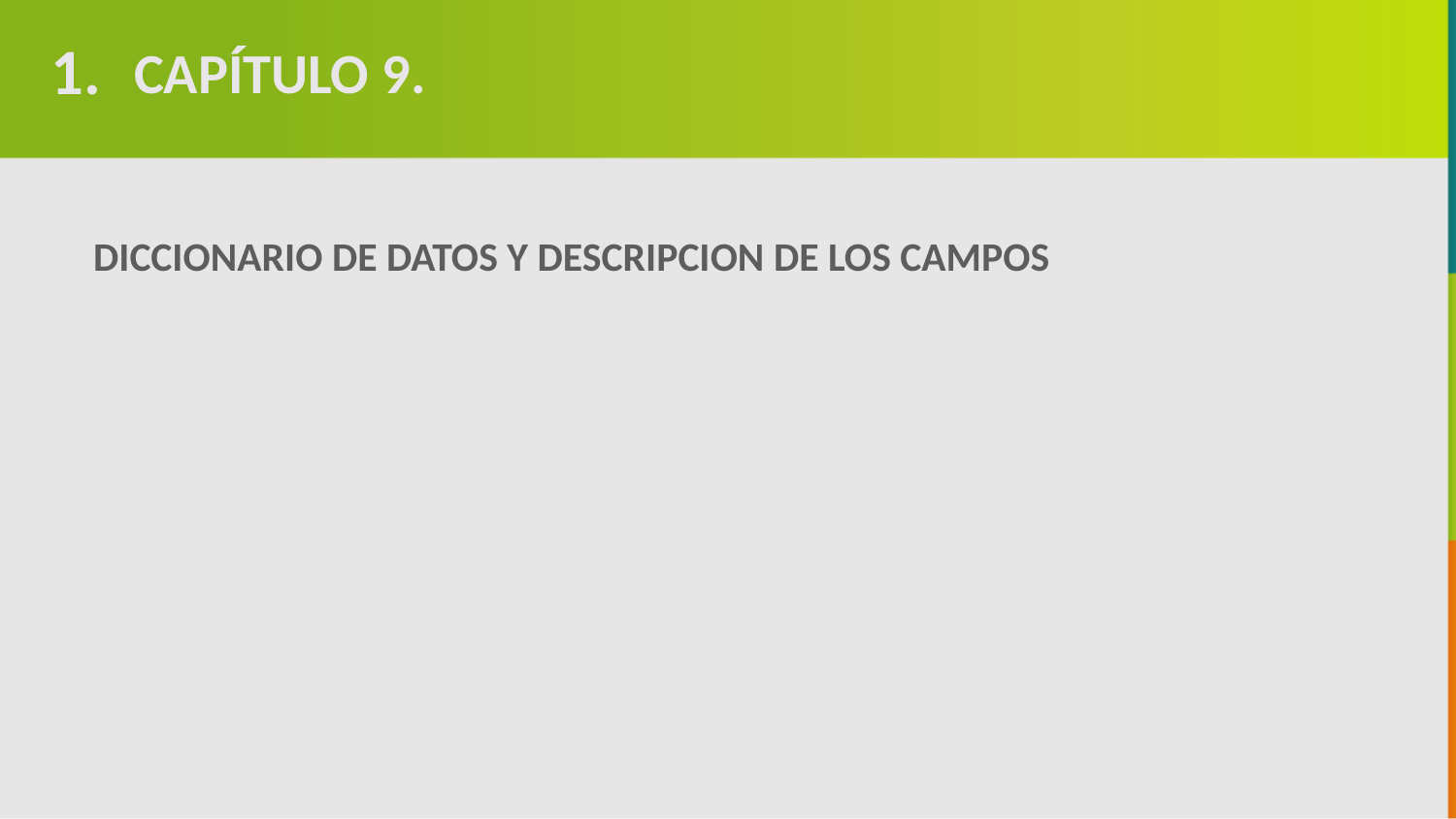

1.
CAPÍTULO 9.
DICCIONARIO DE DATOS Y DESCRIPCION DE LOS CAMPOS